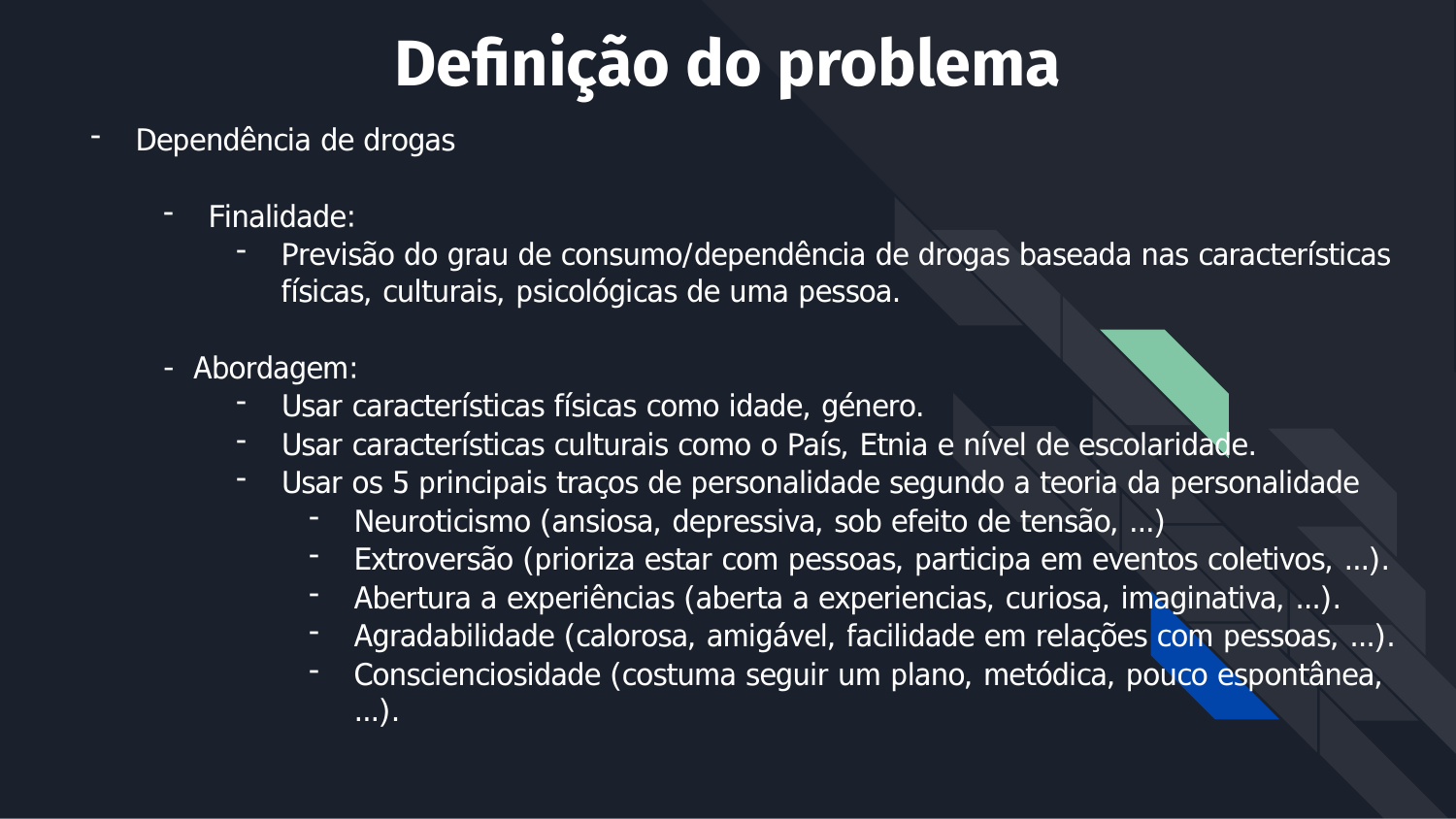

# Definição do problema
Dependência de drogas

Finalidade:
Previsão do grau de consumo/dependência de drogas baseada nas características físicas, culturais, psicológicas de uma pessoa.

-  Abordagem:
Usar características físicas como idade, género.
Usar características culturais como o País, Etnia e nível de escolaridade.
Usar os 5 principais traços de personalidade segundo a teoria da personalidade
Neuroticismo (ansiosa, depressiva, sob efeito de tensão, …)
Extroversão (prioriza estar com pessoas, participa em eventos coletivos, …).
Abertura a experiências (aberta a experiencias, curiosa, imaginativa, …).
Agradabilidade (calorosa, amigável, facilidade em relações com pessoas, …).
Conscienciosidade (costuma seguir um plano, metódica, pouco espontânea, …).